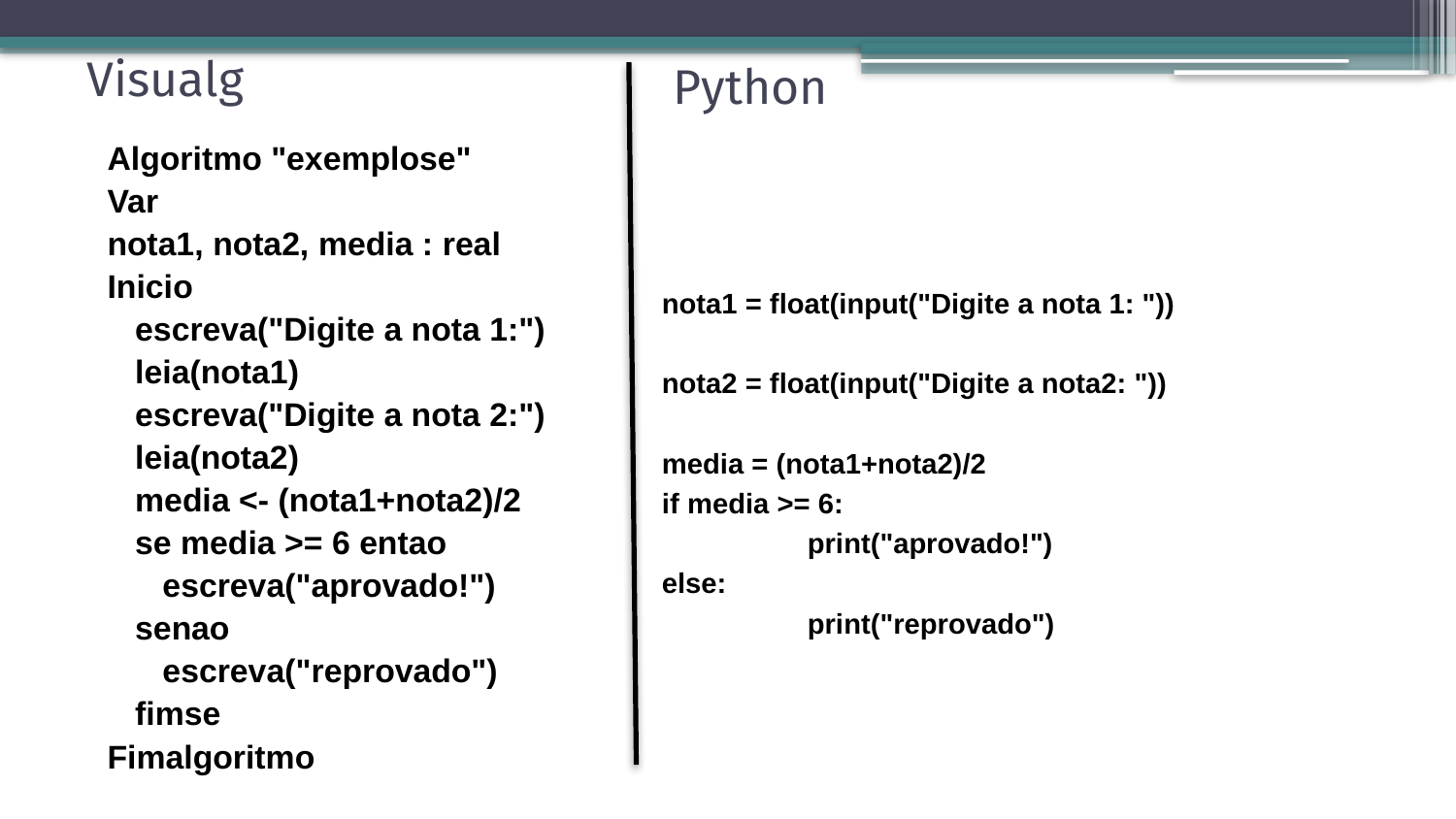

# Visualg
Python

nota1 = float(input("Digite a nota 1: "))

nota2 = float(input("Digite a nota2: "))

media = (nota1+nota2)/2
if media >= 6:
	print("aprovado!")
else:
	print("reprovado")
Algoritmo "exemplose"
Var
nota1, nota2, media : real
Inicio
   escreva("Digite a nota 1:")
   leia(nota1)
   escreva("Digite a nota 2:")
   leia(nota2)
   media <- (nota1+nota2)/2
   se media >= 6 entao
      escreva("aprovado!")
   senao
      escreva("reprovado")
   fimse
Fimalgoritmo